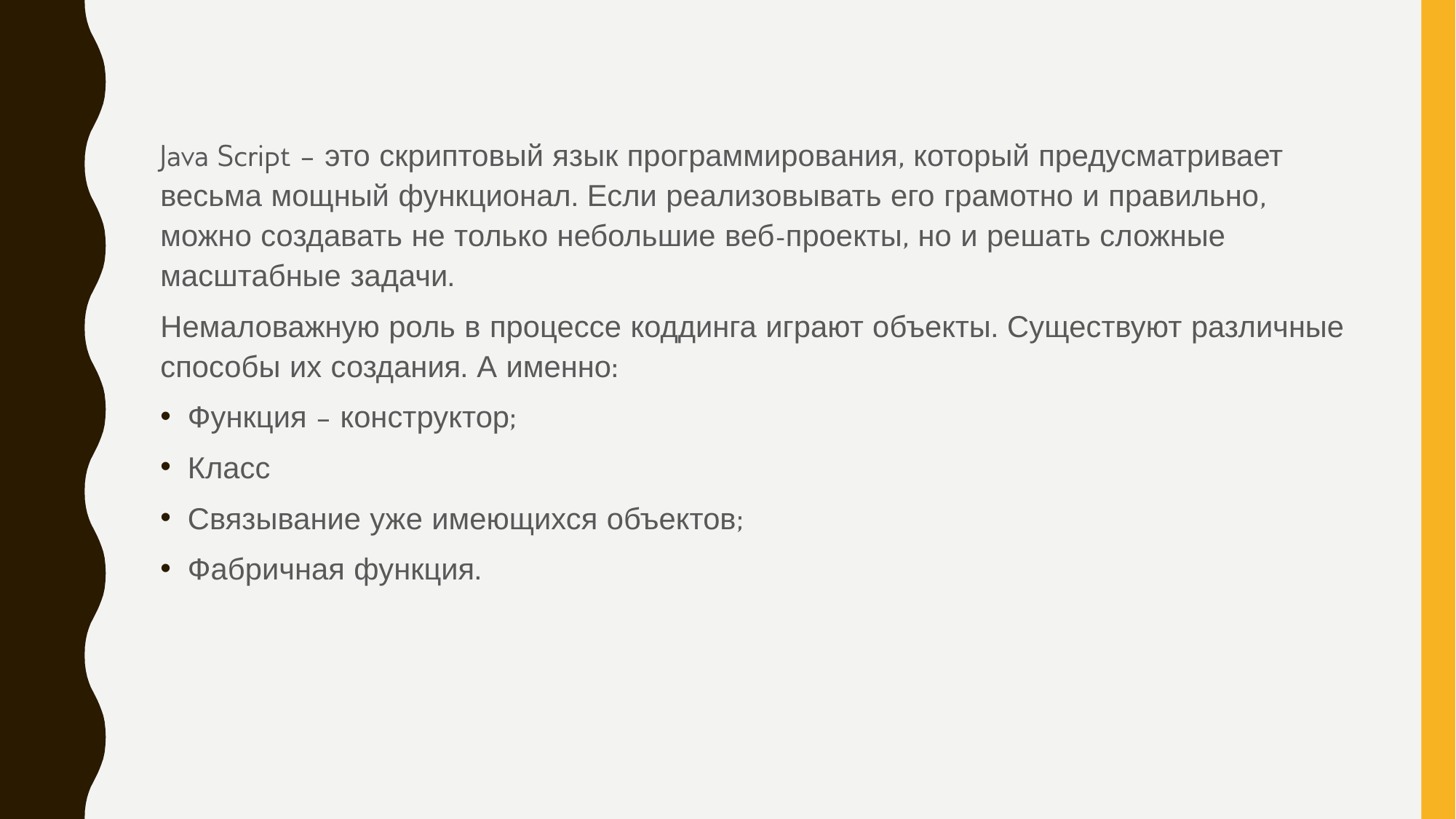

Java Script – это скриптовый язык программирования, который предусматривает весьма мощный функционал. Если реализовывать его грамотно и правильно, можно создавать не только небольшие веб-проекты, но и решать сложные масштабные задачи.
Немаловажную роль в процессе коддинга играют объекты. Существуют различные способы их создания. А именно:
Функция – конструктор;
Класс
Связывание уже имеющихся объектов;
Фабричная функция.